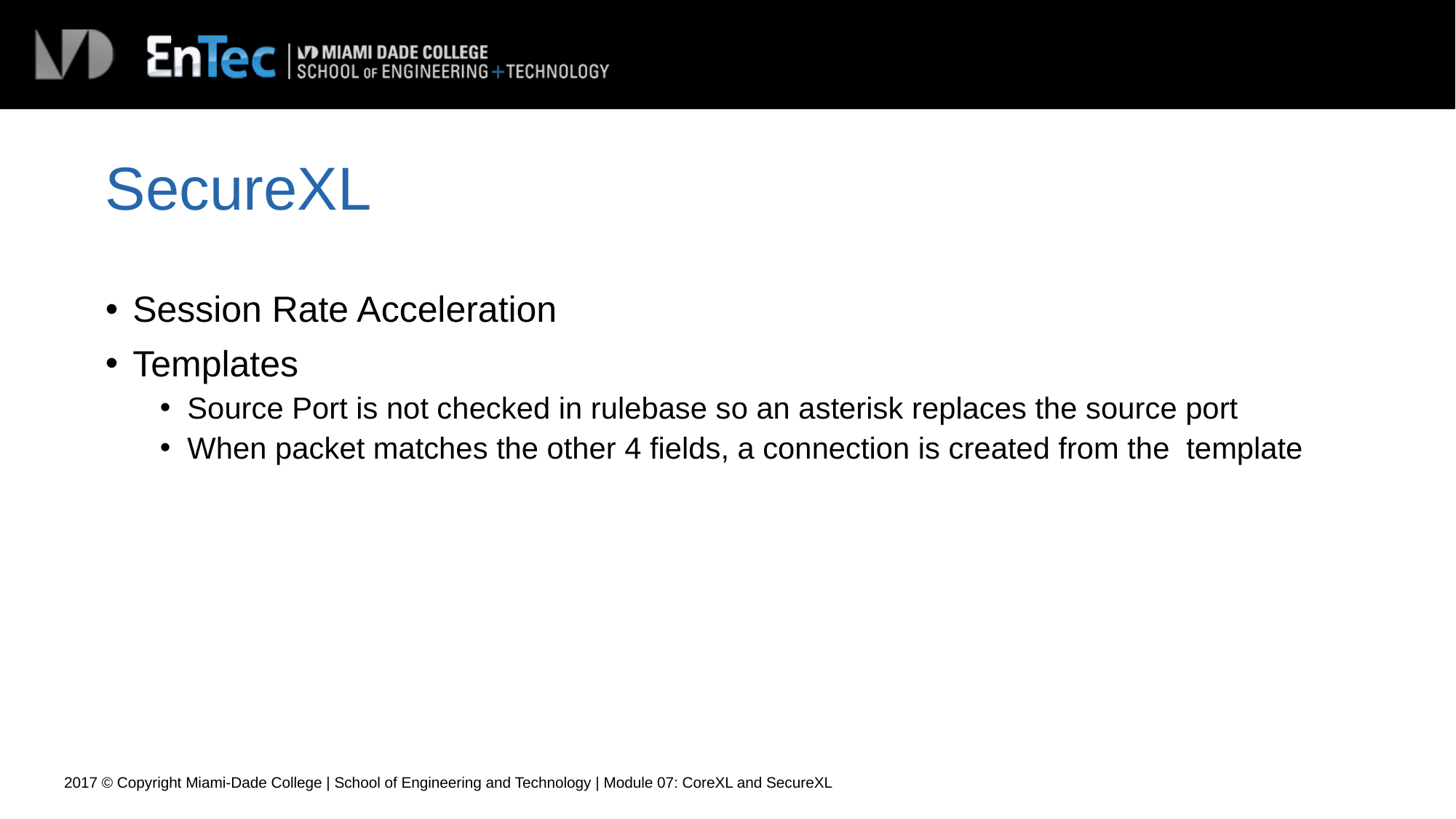

# SecureXL
Session Rate Acceleration
Templates
Source Port is not checked in rulebase so an asterisk replaces the source port
When packet matches the other 4 fields, a connection is created from the  template